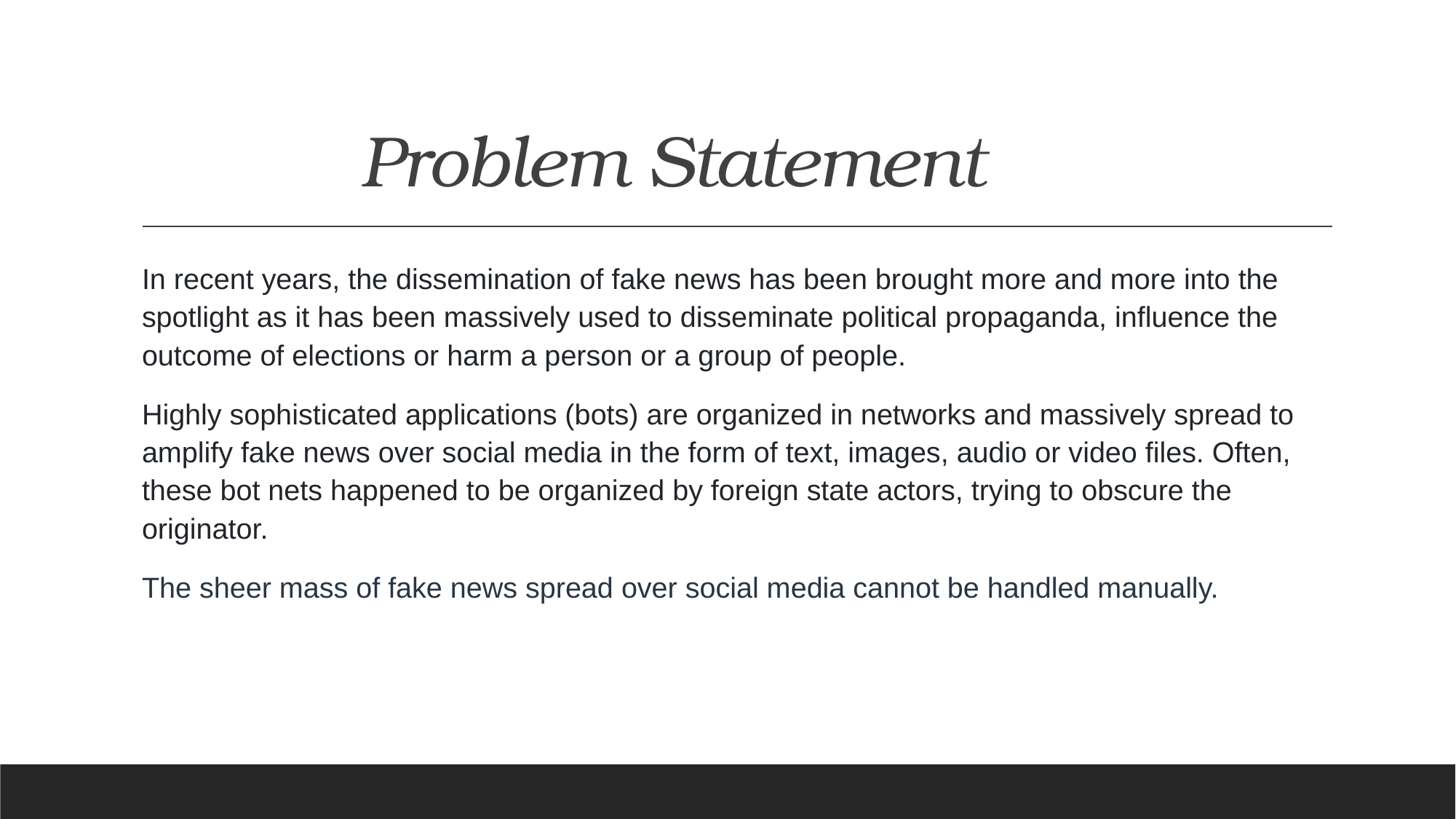

# Problem Statement
In recent years, the dissemination of fake news has been brought more and more into the spotlight as it has been massively used to disseminate political propaganda, influence the outcome of elections or harm a person or a group of people.
Highly sophisticated applications (bots) are organized in networks and massively spread to amplify fake news over social media in the form of text, images, audio or video files. Often, these bot nets happened to be organized by foreign state actors, trying to obscure the originator.
The sheer mass of fake news spread over social media cannot be handled manually.